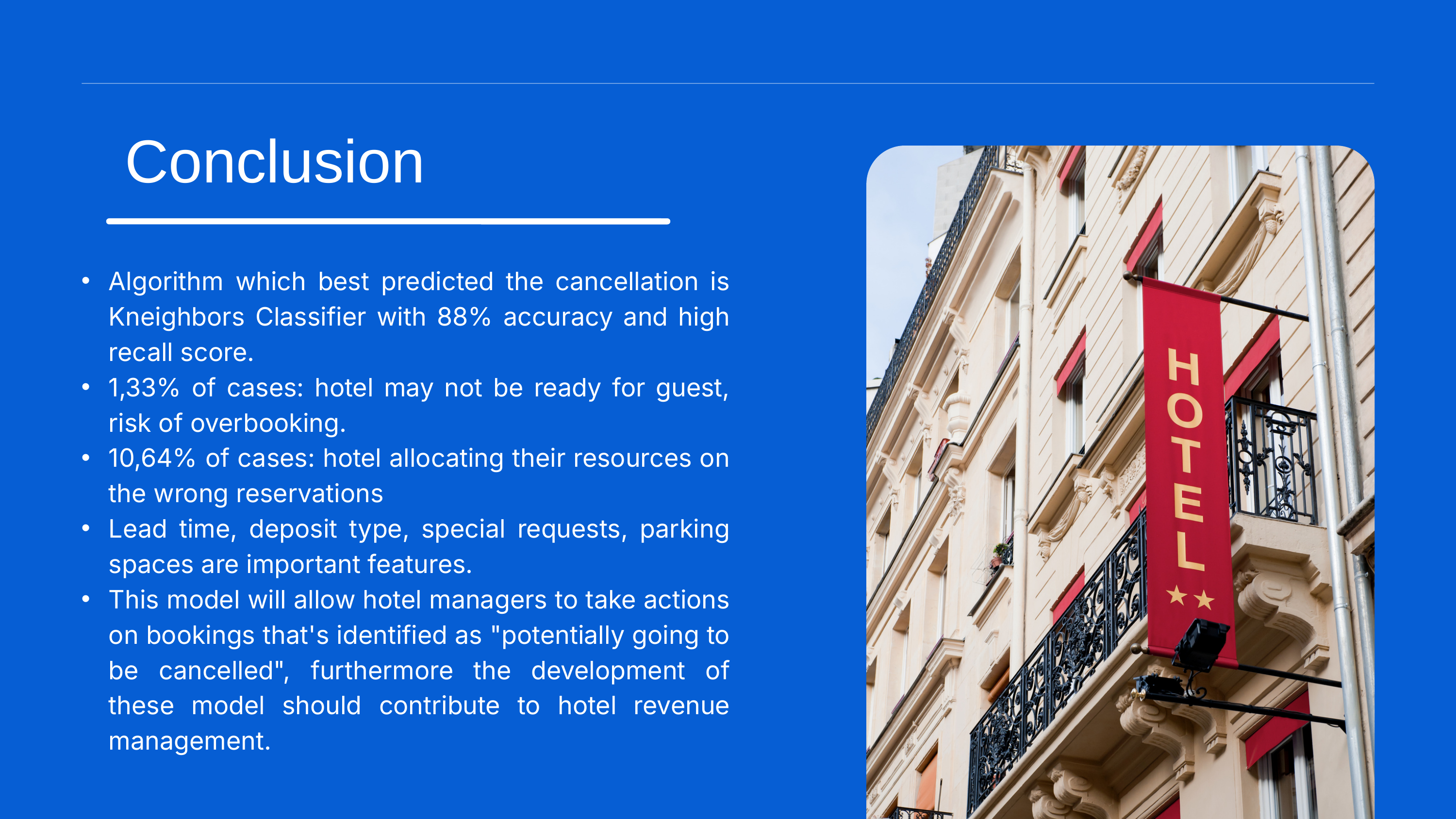

Conclusion

Algorithm which best predicted the cancellation is Kneighbors Classifier with 88% accuracy and high recall score.
1,33% of cases: hotel may not be ready for guest, risk of overbooking.
10,64% of cases: hotel allocating their resources on the wrong reservations
Lead time, deposit type, special requests, parking spaces are important features.
This model will allow hotel managers to take actions on bookings that's identified as "potentially going to be cancelled", furthermore the development of these model should contribute to hotel revenue management.